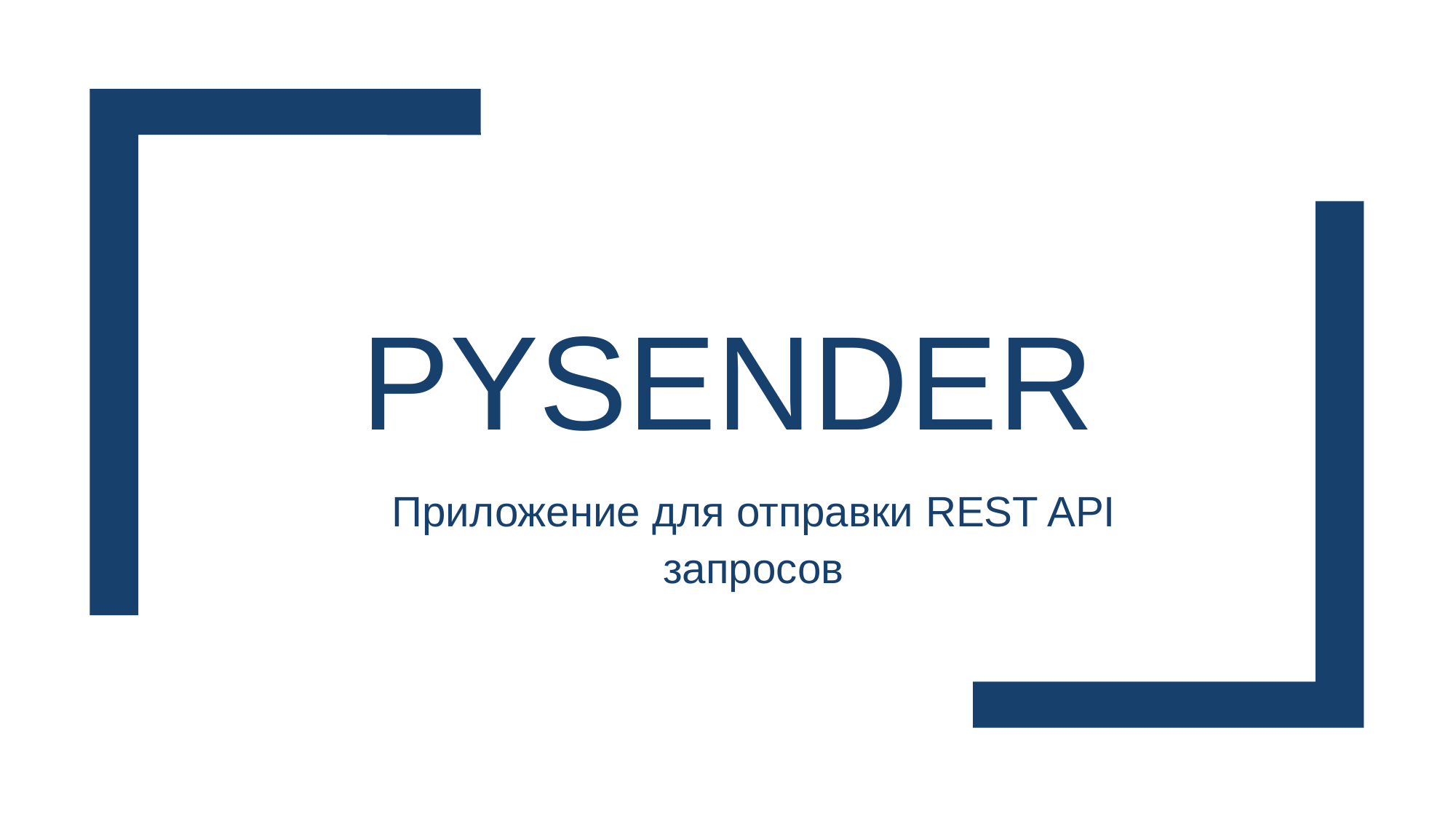

# pysender
Приложение для отправки REST API запросов